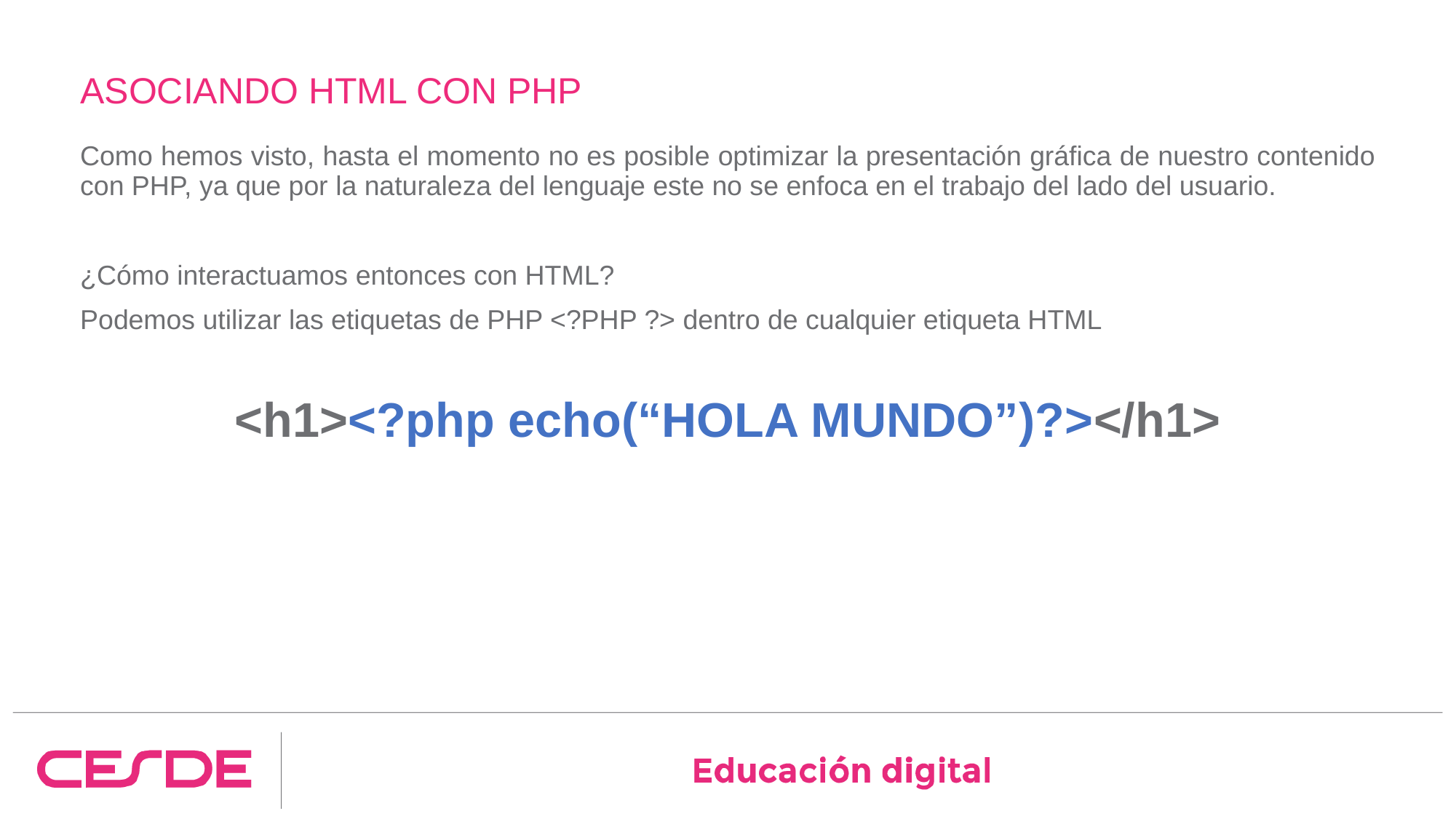

# ASOCIANDO HTML CON PHP
Como hemos visto, hasta el momento no es posible optimizar la presentación gráfica de nuestro contenido con PHP, ya que por la naturaleza del lenguaje este no se enfoca en el trabajo del lado del usuario.

¿Cómo interactuamos entonces con HTML?
Podemos utilizar las etiquetas de PHP <?PHP ?> dentro de cualquier etiqueta HTML

<h1><?php echo(“HOLA MUNDO”)?></h1>